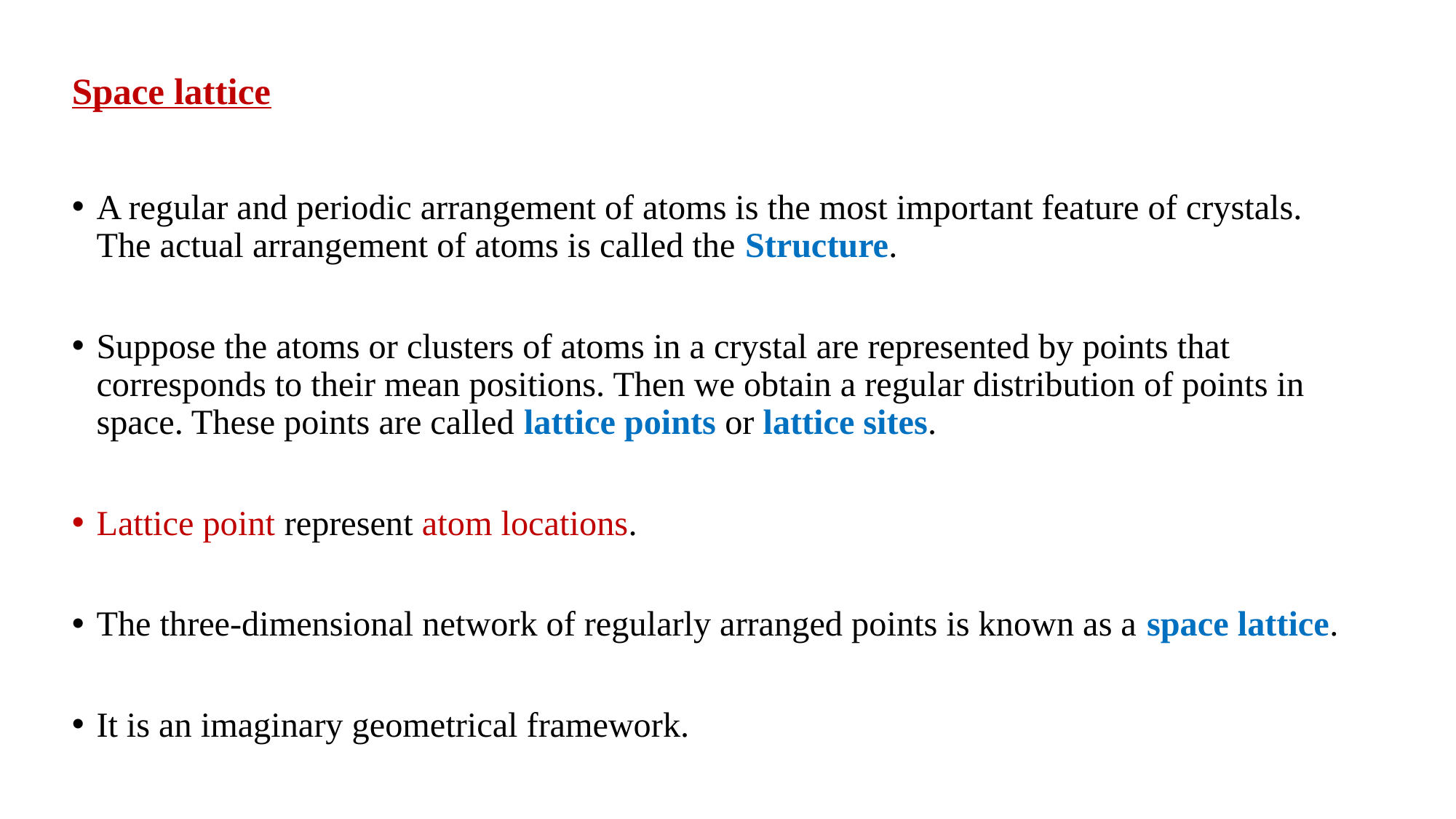

# Space lattice
A regular and periodic arrangement of atoms is the most important feature of crystals. The actual arrangement of atoms is called the Structure.

Suppose the atoms or clusters of atoms in a crystal are represented by points that corresponds to their mean positions. Then we obtain a regular distribution of points in space. These points are called lattice points or lattice sites.

Lattice point represent atom locations.

The three-dimensional network of regularly arranged points is known as a space lattice.

It is an imaginary geometrical framework.